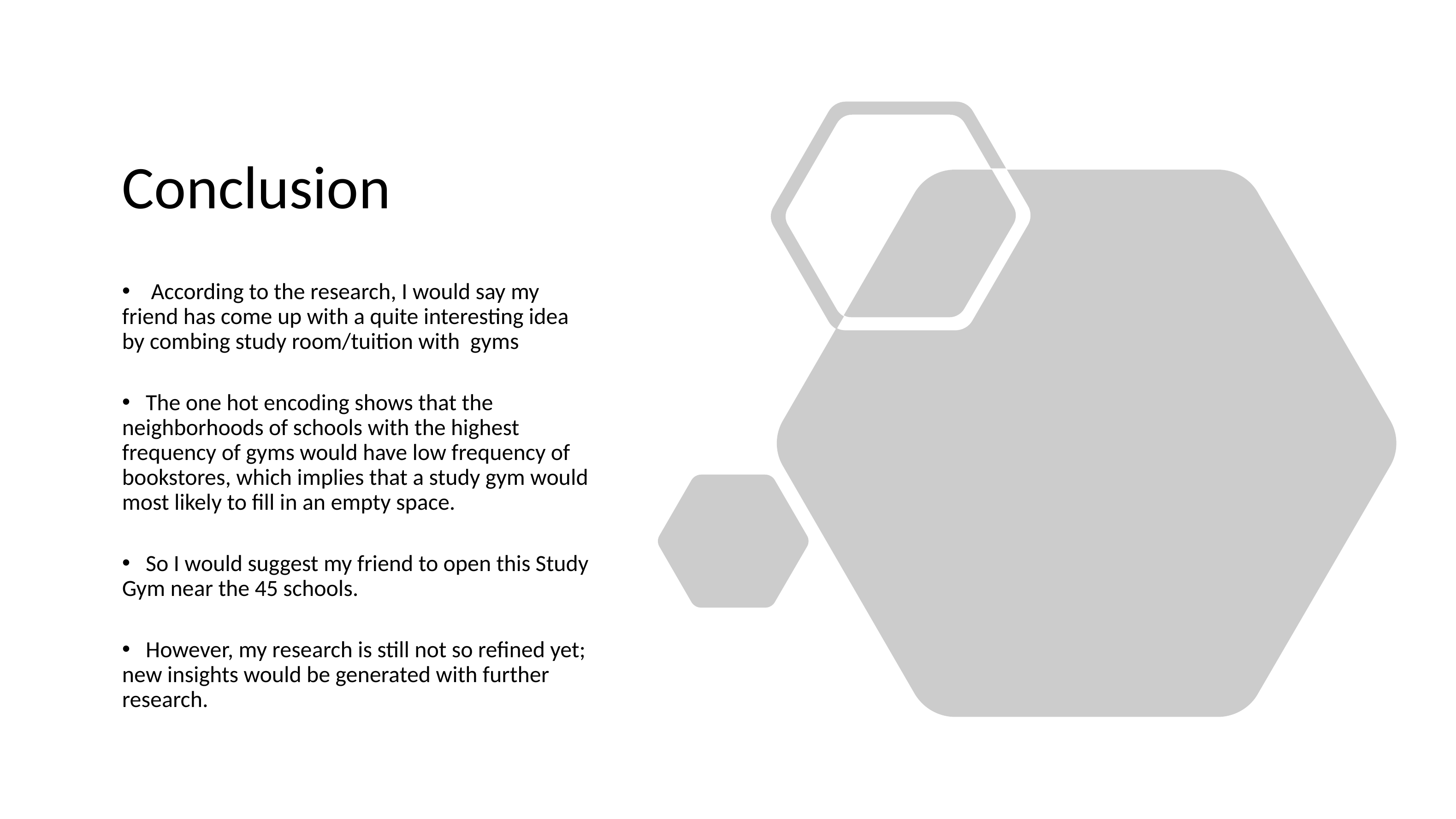

Conclusion

    According to the research, I would say my friend has come up with a quite interesting idea by combing study room/tuition with  gyms

   The one hot encoding shows that the neighborhoods of schools with the highest frequency of gyms would have low frequency of bookstores, which implies that a study gym would most likely to fill in an empty space.

   So I would suggest my friend to open this Study Gym near the 45 schools.

   However, my research is still not so refined yet; new insights would be generated with further research.